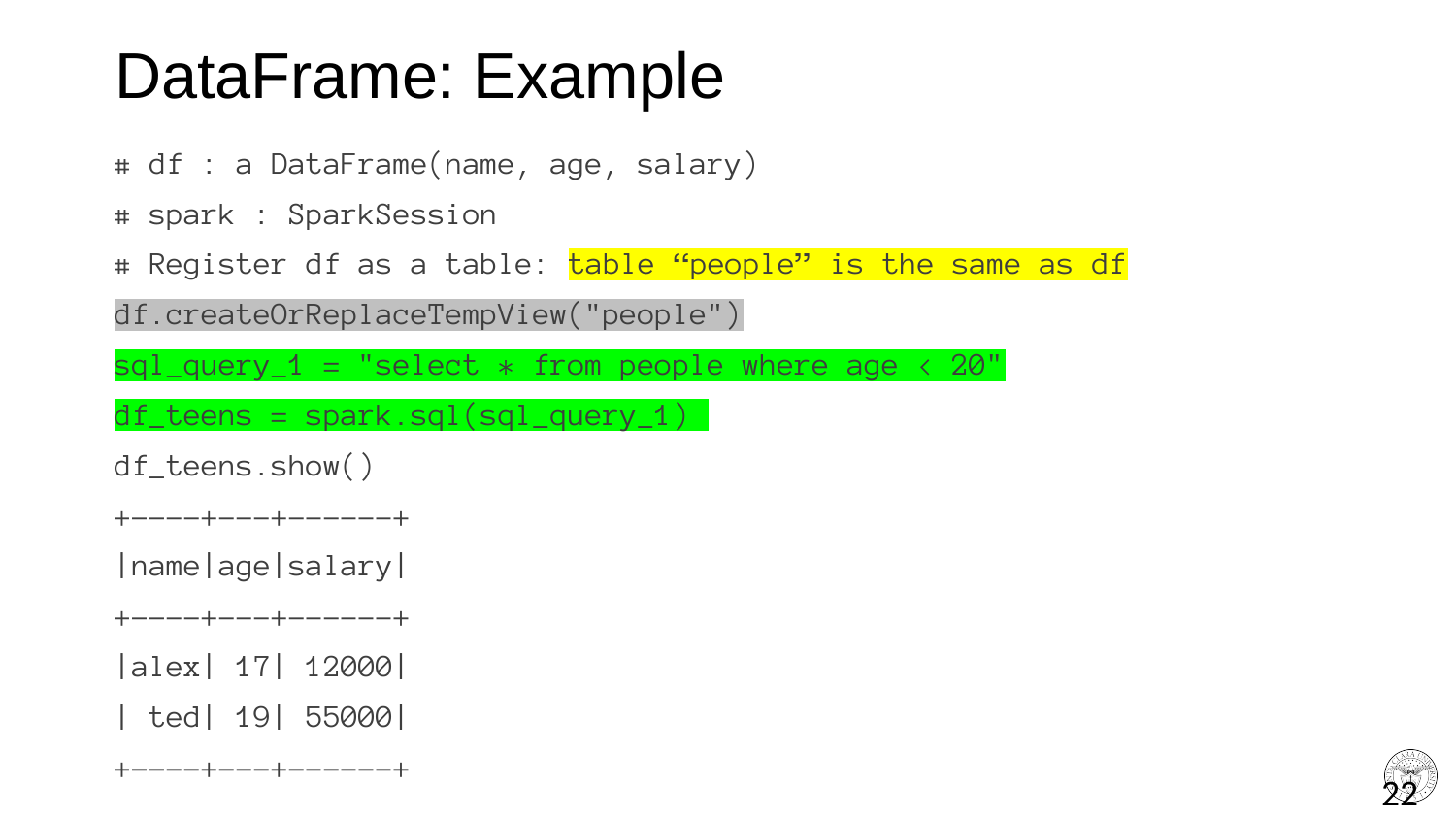

# DataFrame: Example
# df : a DataFrame(name, age, salary)
# spark : SparkSession
# Register df as a table: table “people” is the same as df
df.createOrReplaceTempView("people")
sql_query_1 = "select * from people where age < 20"
df_teens = spark.sql(sql_query_1)
df_teens.show()
+----+---+------+
|name|age|salary|
+----+---+------+
|alex| 17| 12000|
| ted| 19| 55000|
+----+---+------+
22